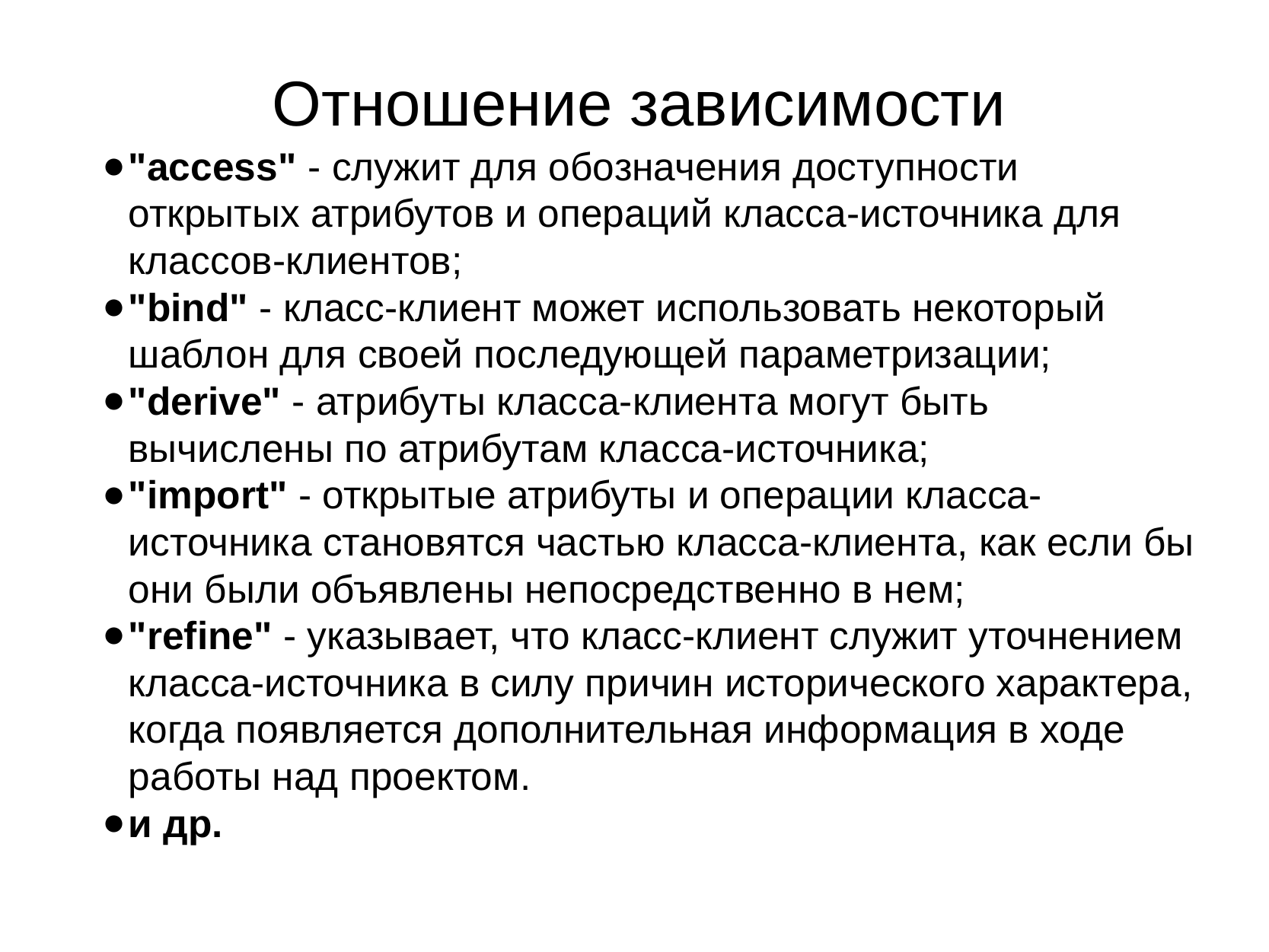

# Отношение зависимости
"access" - служит для обозначения доступности открытых атрибутов и операций класса-источника для классов-клиентов;
"bind" - класс-клиент может использовать некоторый шаблон для своей последующей параметризации;
"derive" - атрибуты класса-клиента могут быть вычислены по атрибутам класса-источника;
"import" - открытые атрибуты и операции класса-источника становятся частью класса-клиента, как если бы они были объявлены непосредственно в нем;
"refine" - указывает, что класс-клиент служит уточнением класса-источника в силу причин исторического характера, когда появляется дополнительная информация в ходе работы над проектом.
и др.